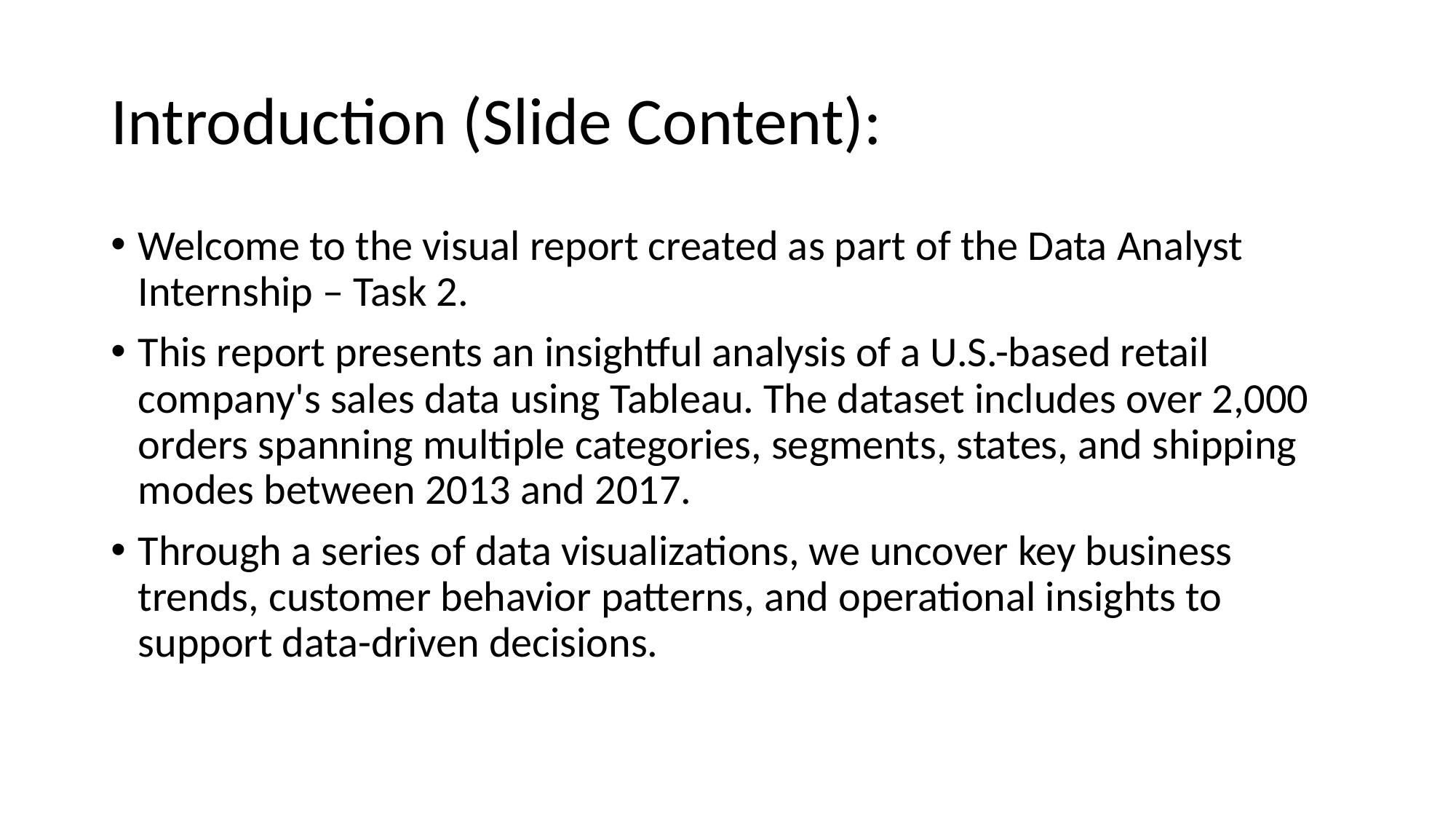

# Introduction (Slide Content):
Welcome to the visual report created as part of the Data Analyst Internship – Task 2.
This report presents an insightful analysis of a U.S.-based retail company's sales data using Tableau. The dataset includes over 2,000 orders spanning multiple categories, segments, states, and shipping modes between 2013 and 2017.
Through a series of data visualizations, we uncover key business trends, customer behavior patterns, and operational insights to support data-driven decisions.